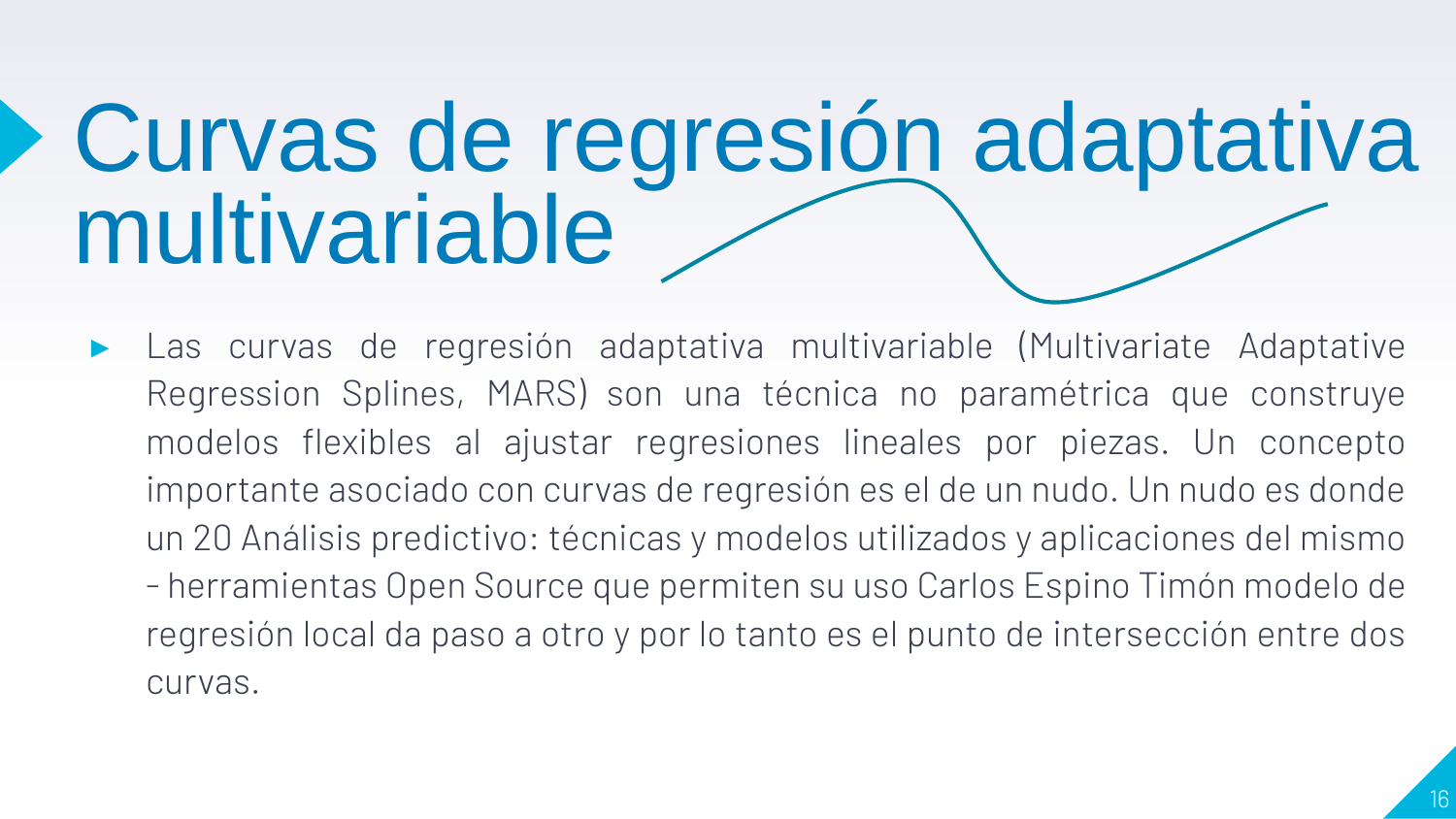

# Curvas de regresión adaptativa multivariable

Las curvas de regresión adaptativa multivariable (Multivariate Adaptative Regression Splines, MARS) son una técnica no paramétrica que construye modelos flexibles al ajustar regresiones lineales por piezas. Un concepto importante asociado con curvas de regresión es el de un nudo. Un nudo es donde un 20 Análisis predictivo: técnicas y modelos utilizados y aplicaciones del mismo - herramientas Open Source que permiten su uso Carlos Espino Timón modelo de regresión local da paso a otro y por lo tanto es el punto de intersección entre dos curvas.
16